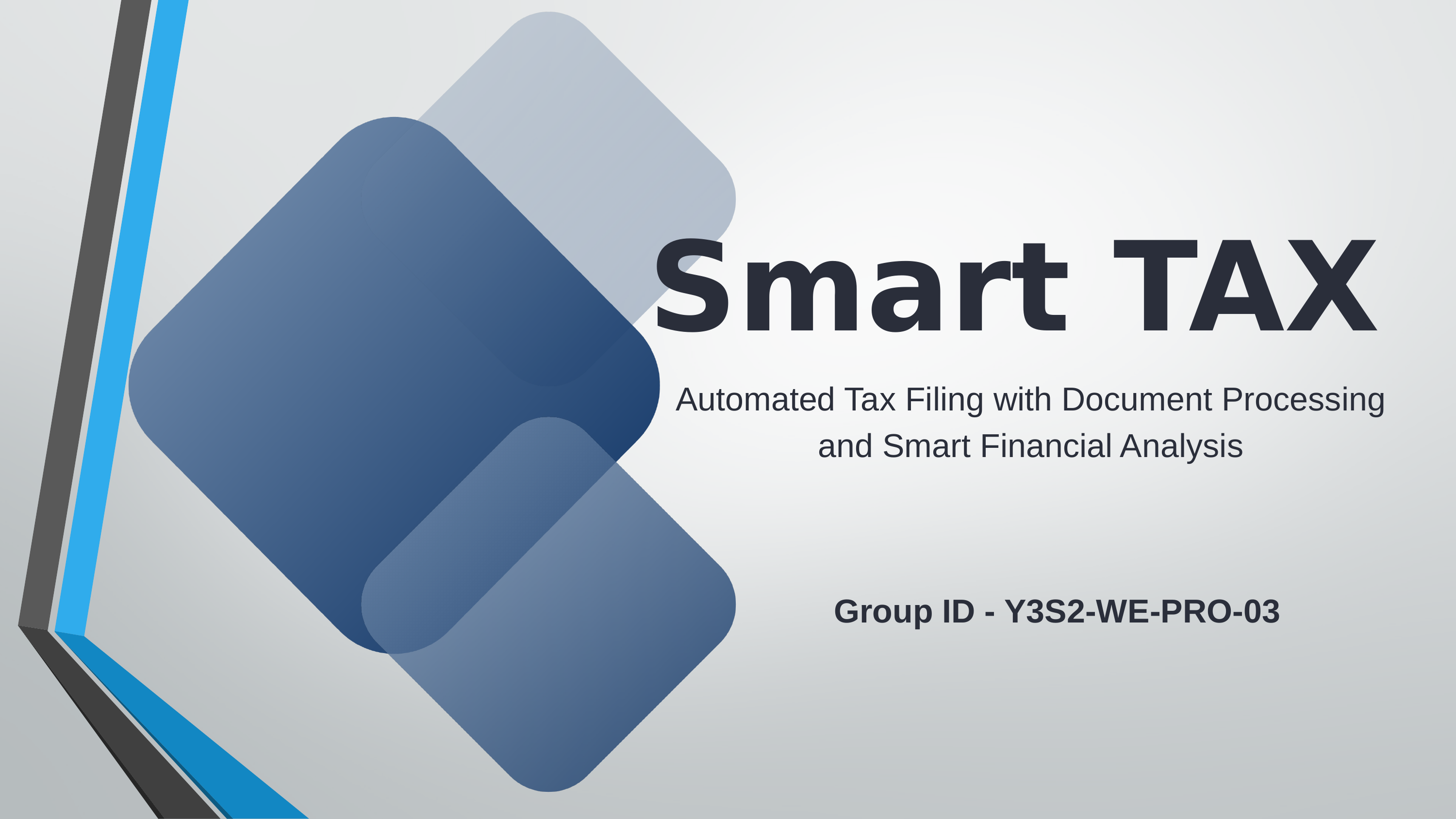

Smart TAX
Automated Tax Filing with Document Processing and Smart Financial Analysis

Group ID - Y3S2-WE-PRO-03